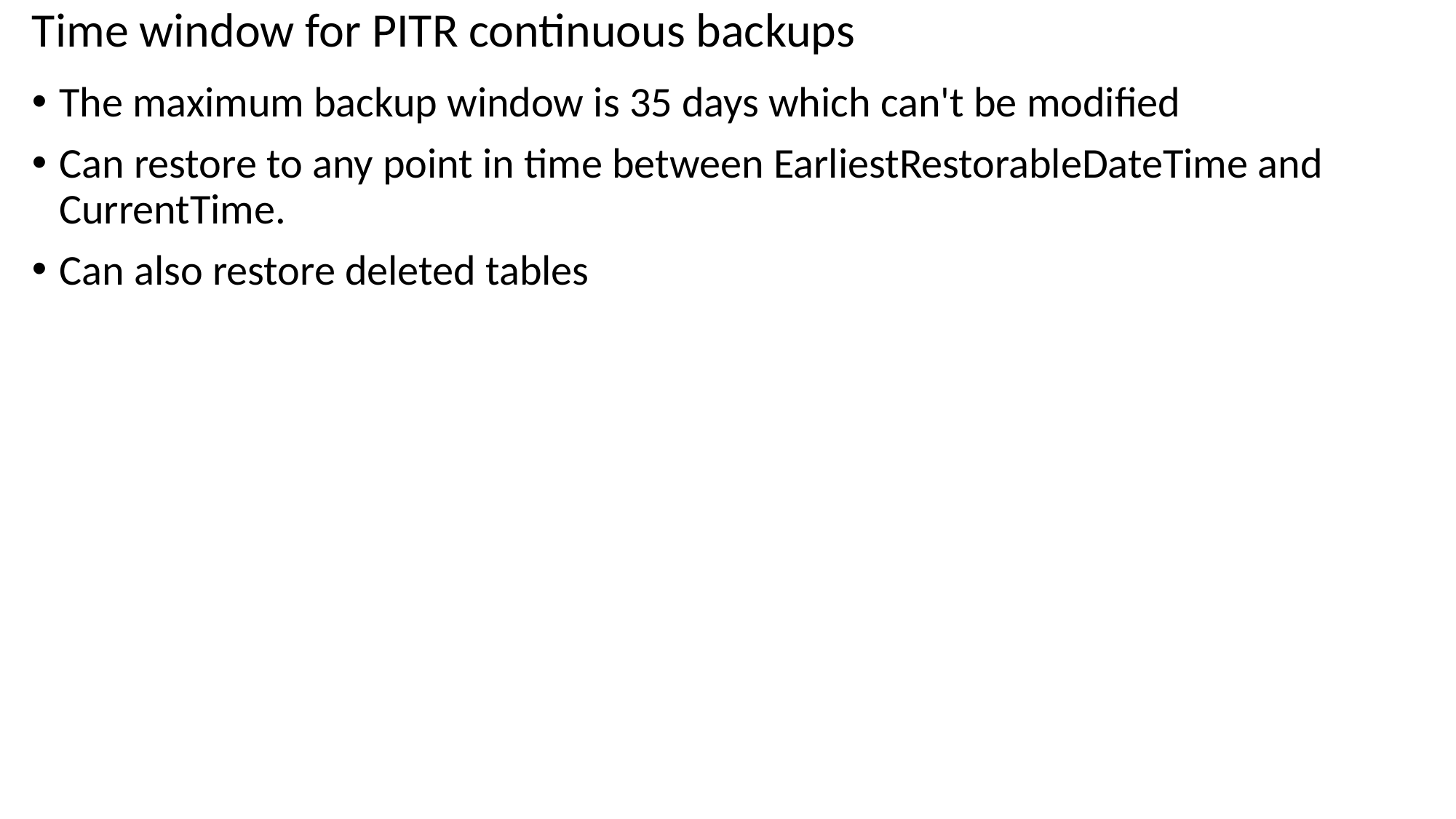

# Time window for PITR continuous backups
The maximum backup window is 35 days which can't be modified
Can restore to any point in time between EarliestRestorableDateTime and CurrentTime.
Can also restore deleted tables